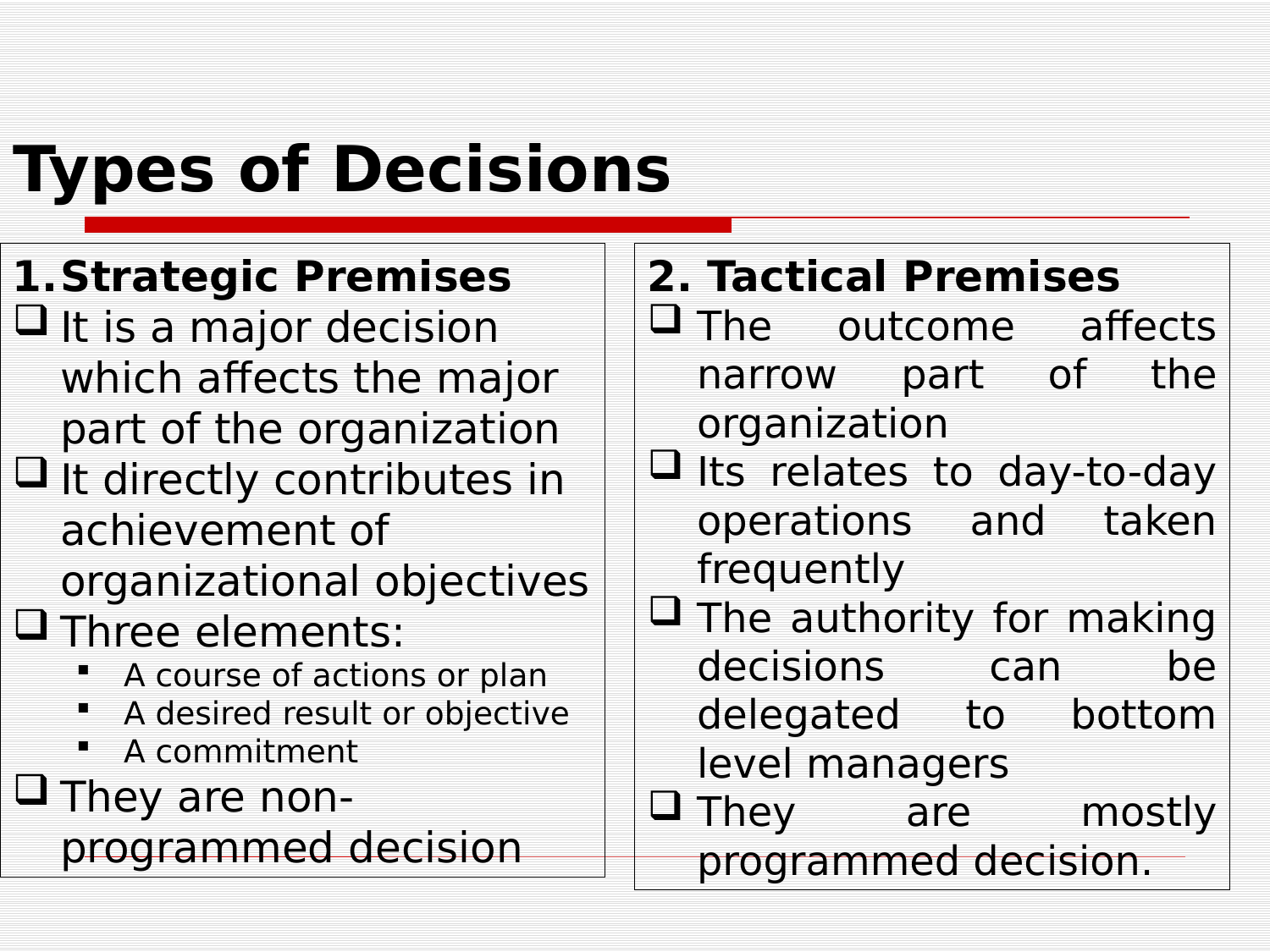

# Types of Decisions
Strategic Premises
It is a major decision which affects the major part of the organization
It directly contributes in achievement of organizational objectives
Three elements:
A course of actions or plan
A desired result or objective
A commitment
They are non-programmed decision
2. Tactical Premises
The outcome affects narrow part of the organization
Its relates to day-to-day operations and taken frequently
The authority for making decisions can be delegated to bottom level managers
They are mostly programmed decision.